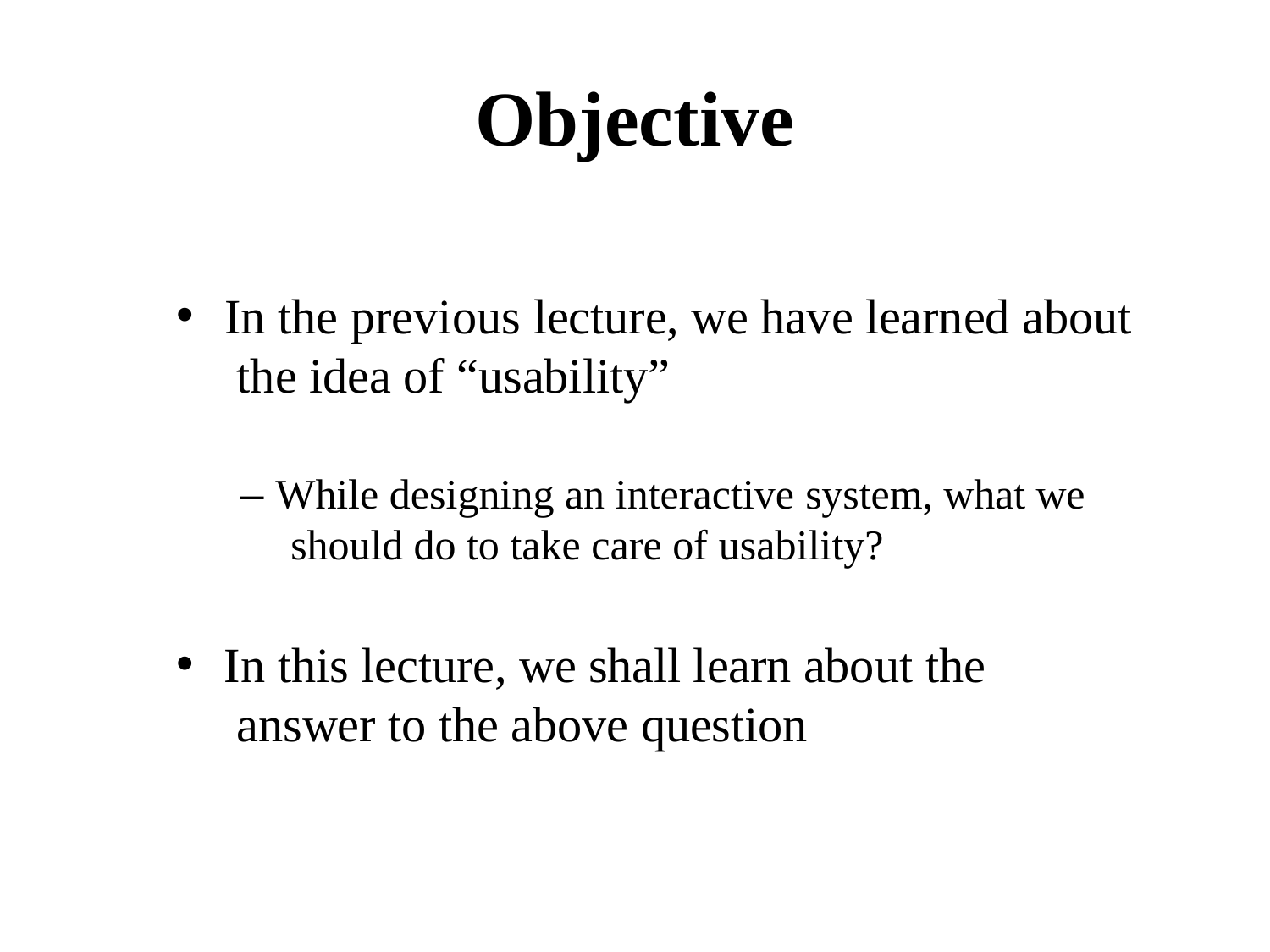

# Objective
In the previous lecture, we have learned about  the idea of “usability”

– While designing an interactive system, what we  should do to take care of usability?

In this lecture, we shall learn about the  answer to the above question